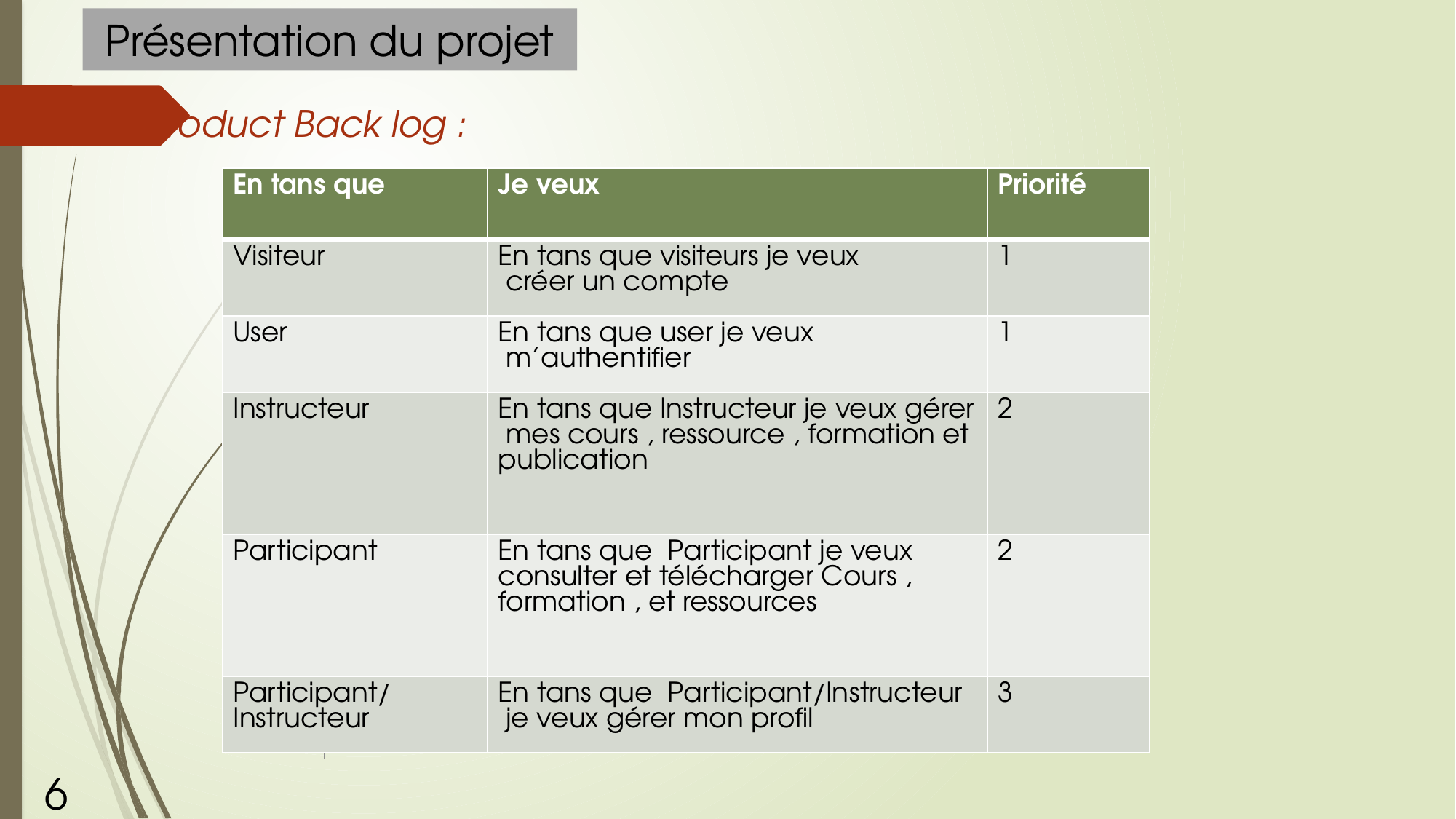

Présentation du projet
Product Back log :
| En tans que | Je veux | Priorité |
| --- | --- | --- |
| Visiteur | En tans que visiteurs je veux créer un compte | 1 |
| User | En tans que user je veux m’authentifier | 1 |
| Instructeur | En tans que Instructeur je veux gérer mes cours , ressource , formation et publication | 2 |
| Participant | En tans que Participant je veux consulter et télécharger Cours , formation , et ressources | 2 |
| Participant/Instructeur | En tans que Participant/Instructeur je veux gérer mon profil | 3 |
1
6